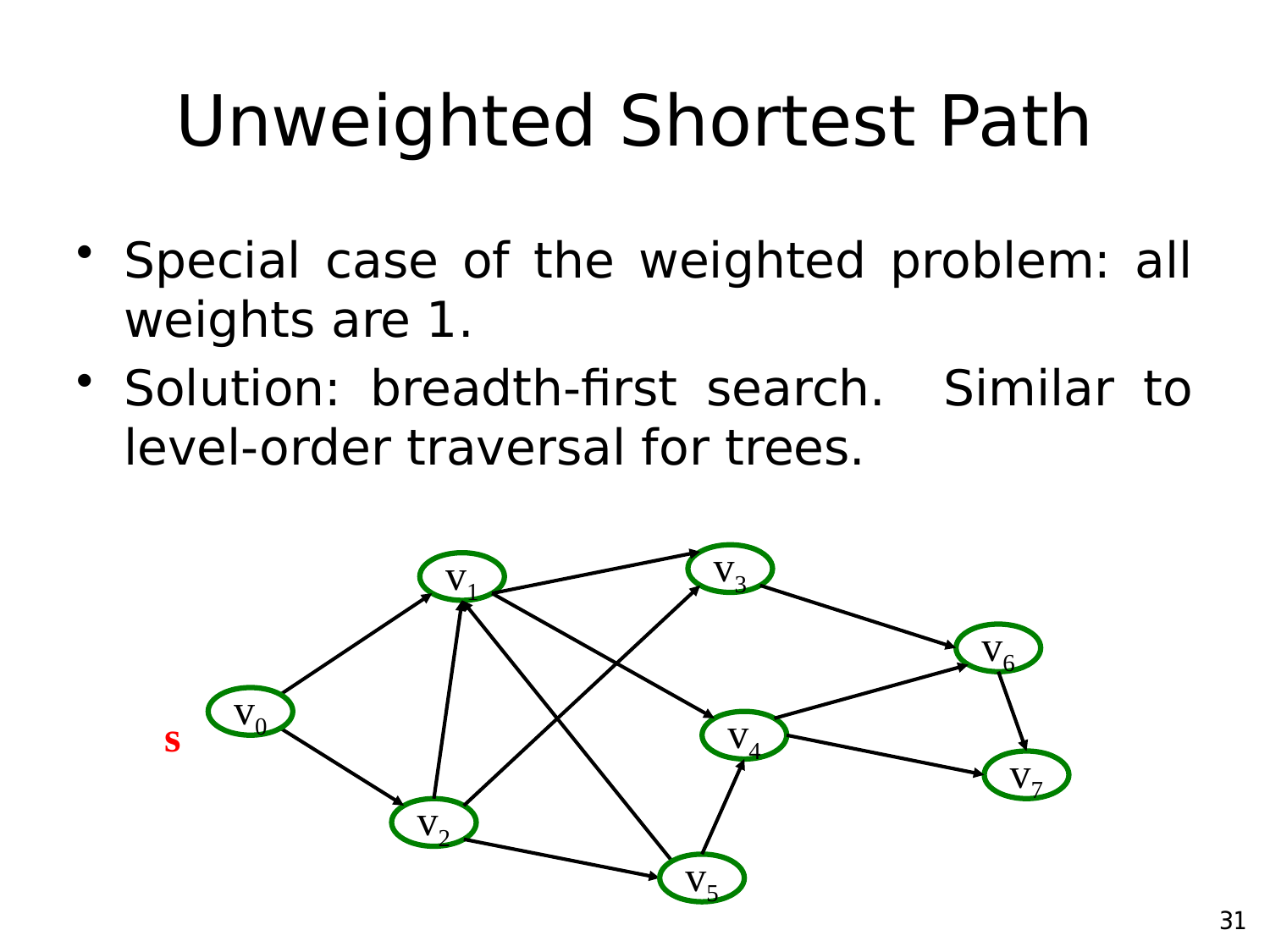

# Unweighted Shortest Path
Special case of the weighted problem: all weights are 1.
Solution: breadth-first search.  Similar to level-order traversal for trees.
v3
v1
v6
v0
s
v4
v7
v2
v5